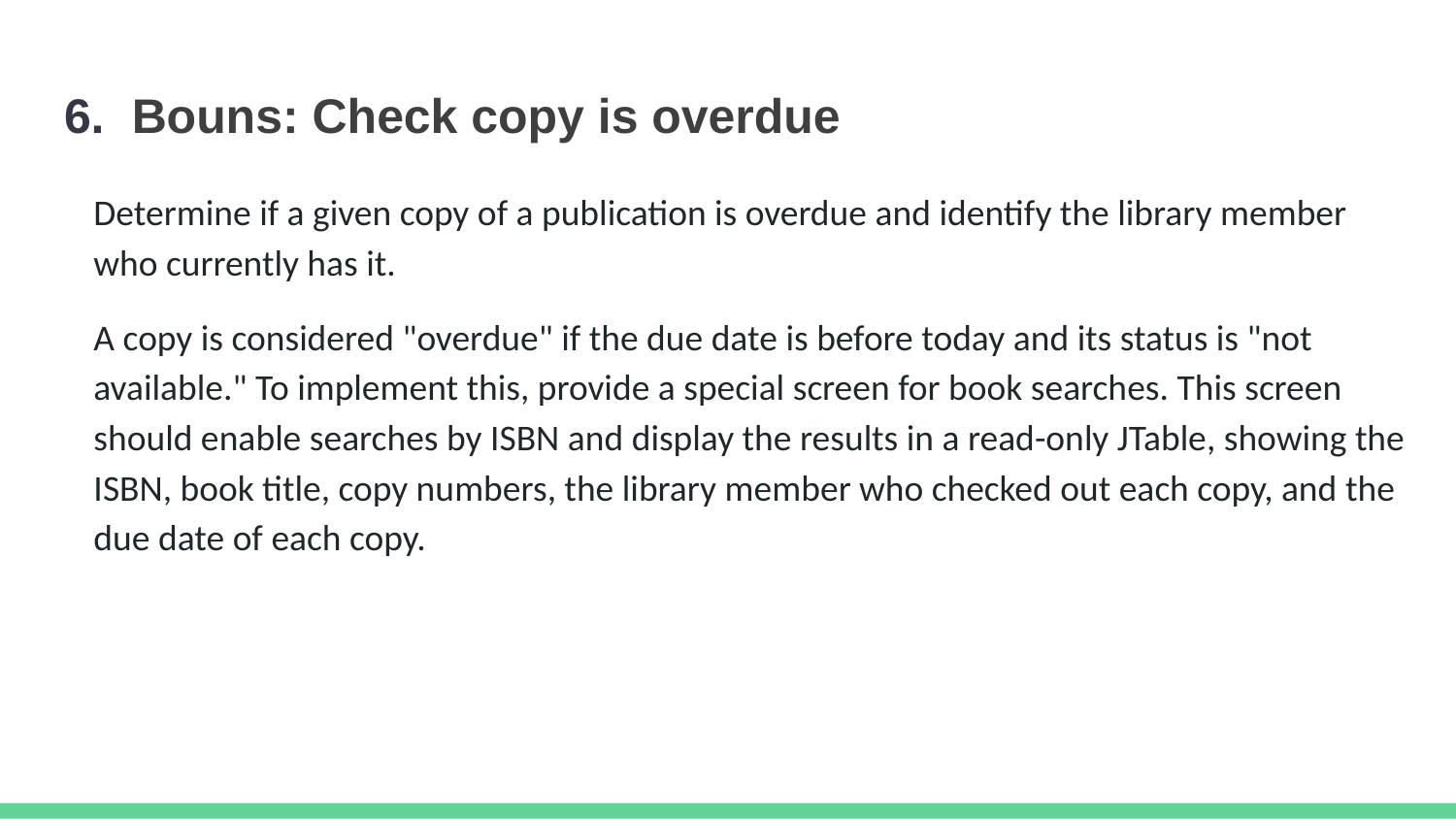

# 6.  Bouns: Check copy is overdue
Determine if a given copy of a publication is overdue and identify the library member who currently has it.
A copy is considered "overdue" if the due date is before today and its status is "not available." To implement this, provide a special screen for book searches. This screen should enable searches by ISBN and display the results in a read-only JTable, showing the ISBN, book title, copy numbers, the library member who checked out each copy, and the due date of each copy.